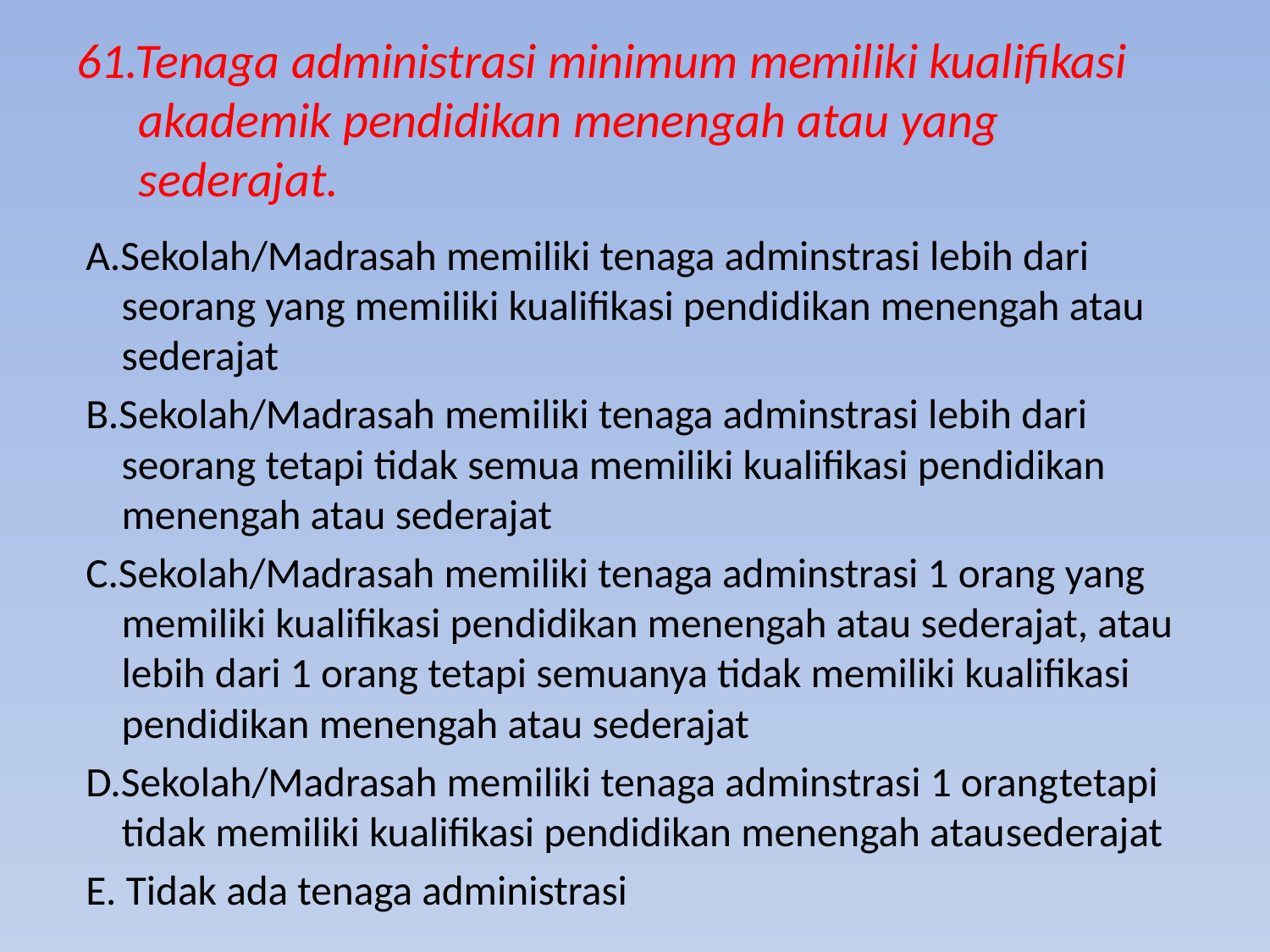

# 61.Tenaga administrasi minimum memiliki kualifikasi akademik pendidikan menengah atau yang sederajat.
 A.Sekolah/Madrasah memiliki tenaga adminstrasi lebih dari seorang yang memiliki kualifikasi pendidikan menengah atau sederajat
 B.Sekolah/Madrasah memiliki tenaga adminstrasi lebih dari seorang tetapi tidak semua memiliki kualifikasi pendidikan menengah atau sederajat
 C.Sekolah/Madrasah memiliki tenaga adminstrasi 1 orang yang memiliki kualifikasi pendidikan menengah atau sederajat, atau lebih dari 1 orang tetapi semuanya tidak memiliki kualifikasi pendidikan menengah atau sederajat
 D.Sekolah/Madrasah memiliki tenaga adminstrasi 1 orangtetapi tidak memiliki kualifikasi pendidikan menengah atausederajat
 E. Tidak ada tenaga administrasi